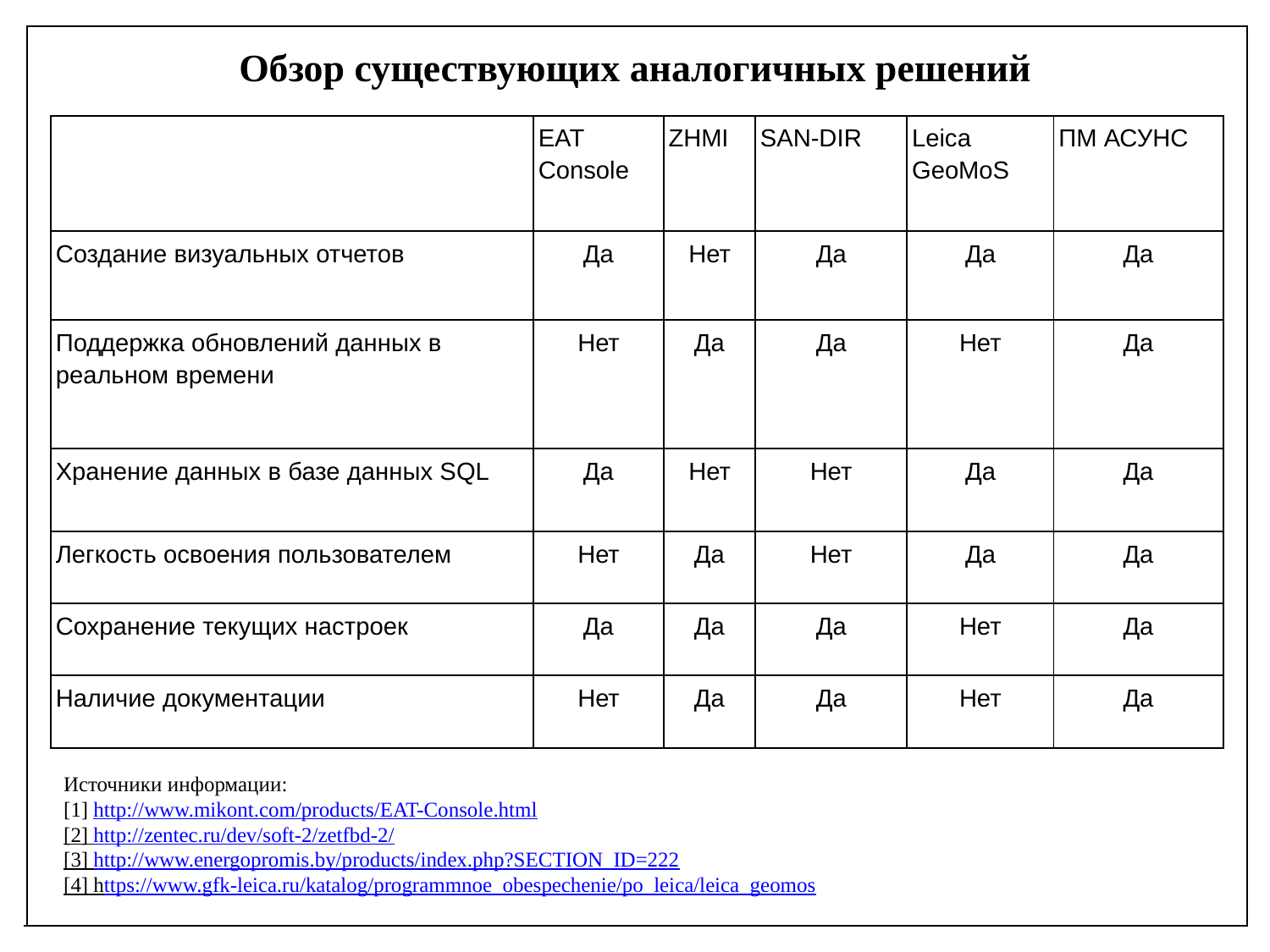

Обзор существующих аналогичных решений
|  | EAT Console | ZHMI | SAN-DIR | Leica GeoMoS | ПМ АСУНС |
| --- | --- | --- | --- | --- | --- |
| Создание визуальных отчетов | Да | Нет | Да | Да | Да |
| Поддержка обновлений данных в реальном времени | Нет | Да | Да | Нет | Да |
| Хранение данных в базе данных SQL | Да | Нет | Нет | Да | Да |
| Легкость освоения пользователем | Нет | Да | Нет | Да | Да |
| Сохранение текущих настроек | Да | Да | Да | Нет | Да |
| Наличие документации | Нет | Да | Да | Нет | Да |
Источники информации:
[1] http://www.mikont.com/products/EAT-Console.html
[2] http://zentec.ru/dev/soft-2/zetfbd-2/
[3] http://www.energopromis.by/products/index.php?SECTION_ID=222
[4] https://www.gfk-leica.ru/katalog/programmnoe_obespechenie/po_leica/leica_geomos